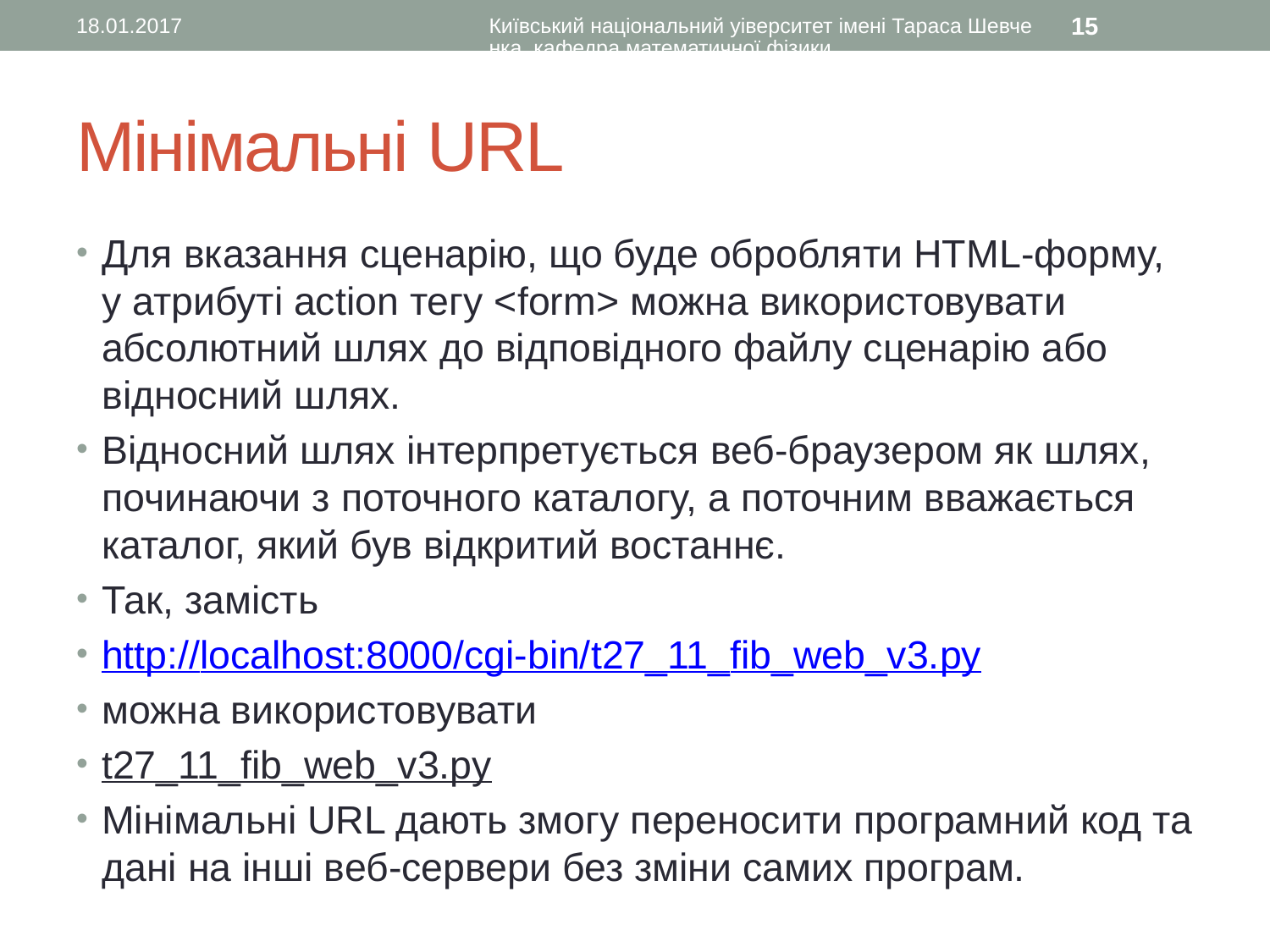

18.01.2017
Київський національний уіверситет імені Тараса Шевченка, кафедра математичної фізики
15
# Мінімальні URL
Для вказання сценарію, що буде обробляти HTML-форму, у атрибуті action тегу <form> можна використовувати абсолютний шлях до відповідного файлу сценарію або відносний шлях.
Відносний шлях інтерпретується веб-браузером як шлях, починаючи з поточного каталогу, а поточним вважається каталог, який був відкритий востаннє.
Так, замість
http://localhost:8000/cgi-bin/t27_11_fib_web_v3.py
можна використовувати
t27_11_fib_web_v3.py
Мінімальні URL дають змогу переносити програмний код та дані на інші веб-сервери без зміни самих програм.